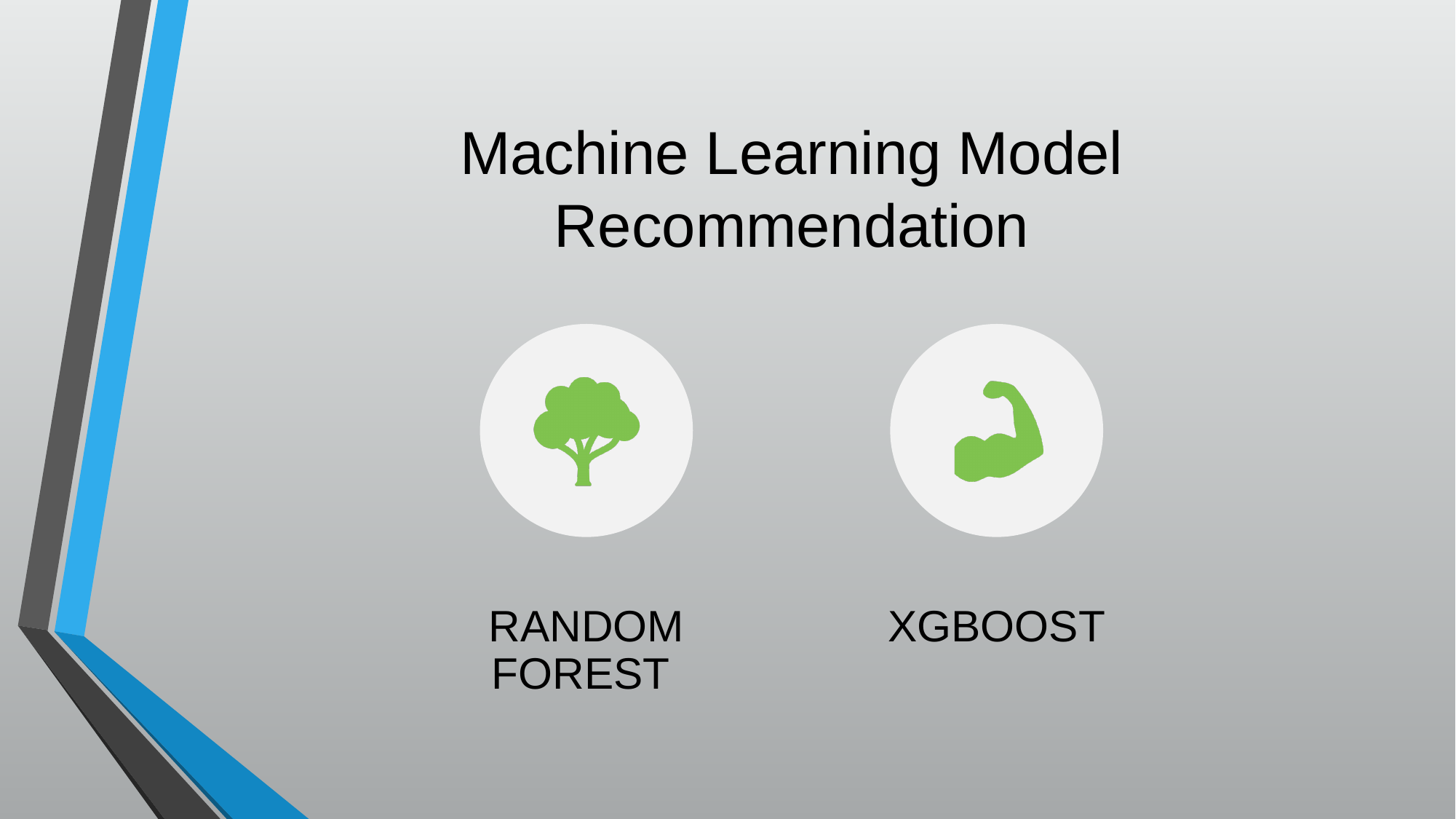

# Machine Learning Model Recommendation
Random Forest
XGBoost